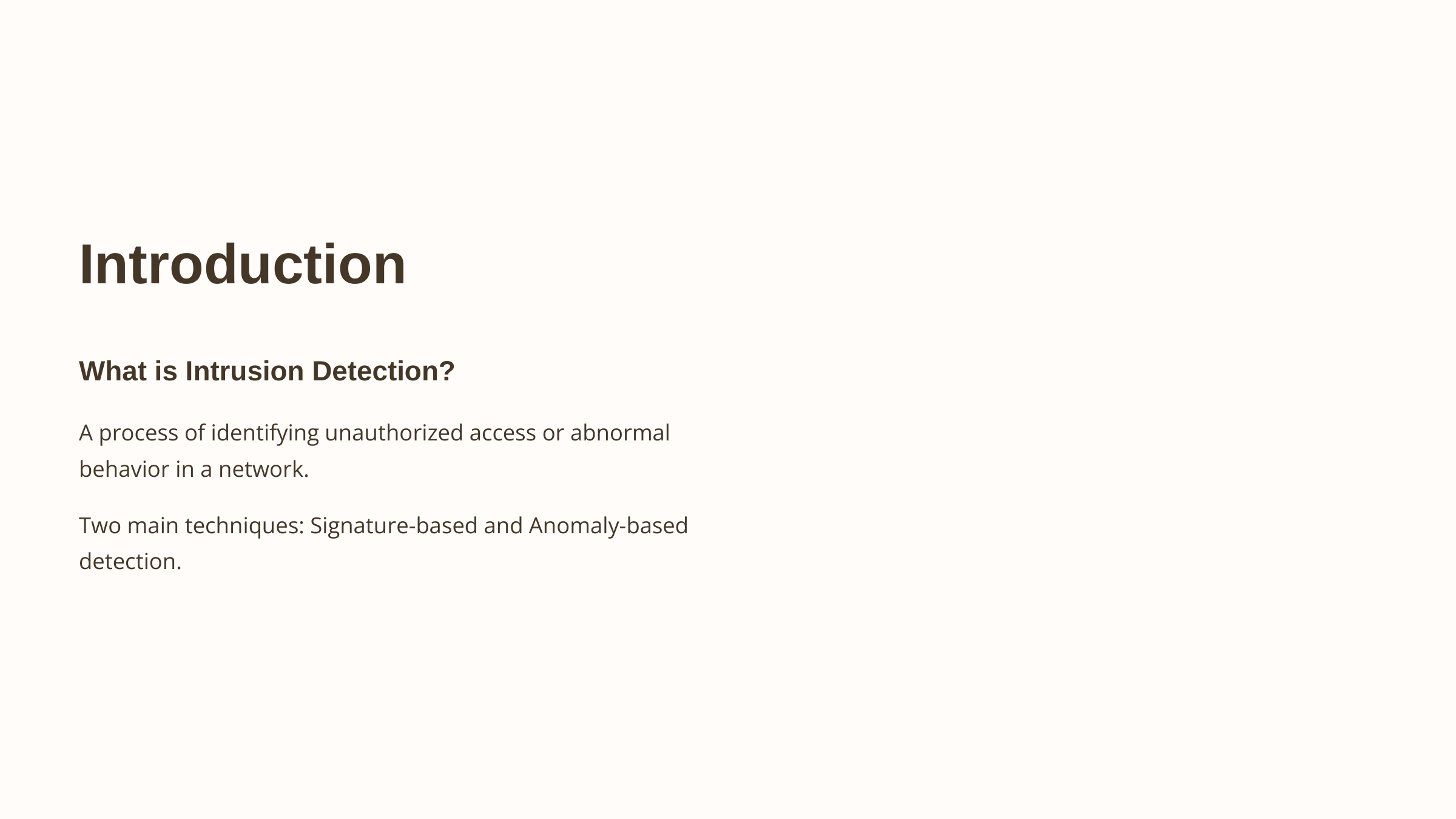

Introduction
What is Intrusion Detection?

A process of identifying unauthorized access or abnormal behavior in a network.
Two main techniques: Signature-based and Anomaly-based detection.